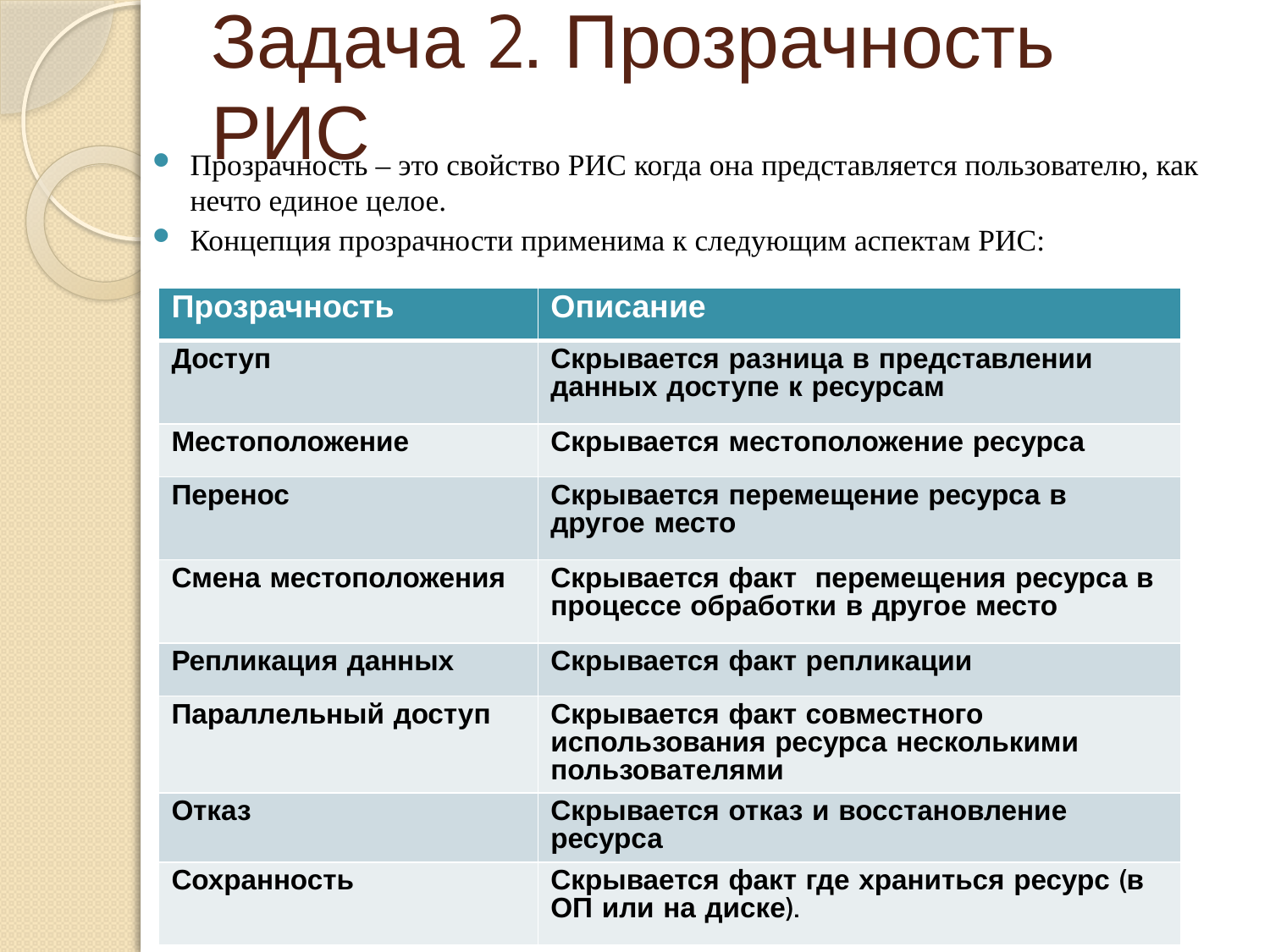

# Задача 2. Прозрачность РИС
Прозрачность – это свойство РИС когда она представляется пользователю, как нечто единое целое.
Концепция прозрачности применима к следующим аспектам РИС:

| Прозрачность | Описание |
| --- | --- |
| Доступ | Скрывается разница в представлении данных доступе к ресурсам |
| Местоположение | Скрывается местоположение ресурса |
| Перенос | Скрывается перемещение ресурса в другое место |
| Смена местоположения | Скрывается факт перемещения ресурса в процессе обработки в другое место |
| Репликация данных | Скрывается факт репликации |
| Параллельный доступ | Скрывается факт совместного использования ресурса несколькими пользователями |
| Отказ | Скрывается отказ и восстановление ресурса |
| Сохранность | Скрывается факт где храниться ресурс (в ОП или на диске). |